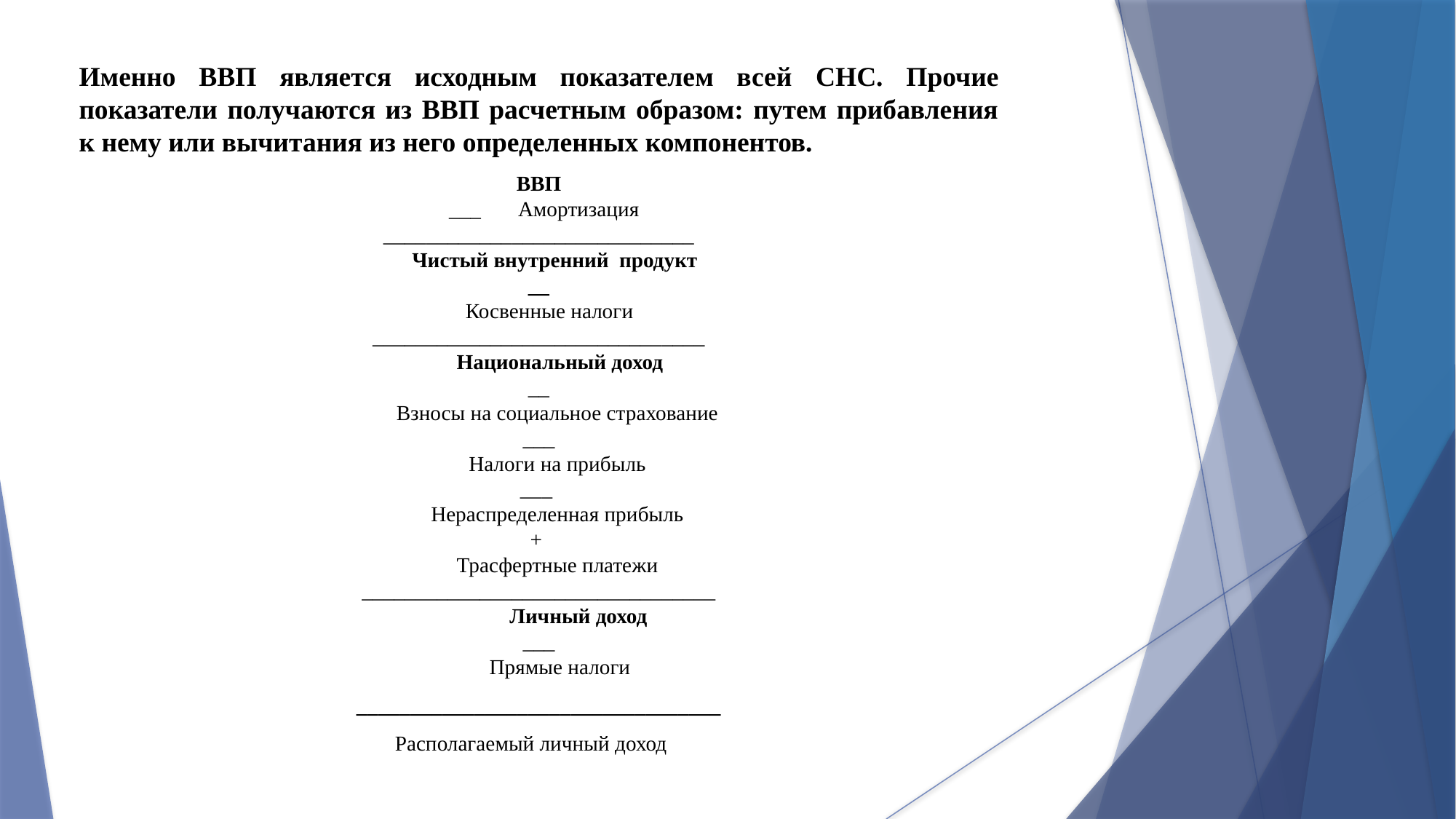

Именно ВВП является исходным показателем всей CНC. Прочие показатели получаются из ВВП расчетным образом: путем прибавления к нему или вычитания из него определенных компонентов.
ВВП
  ___       Амортизация
_____________________________
      Чистый внутренний  продукт
__
     Косвенные налоги
_______________________________
        Национальный доход
__
       Взносы на социальное страхование
___
       Налоги на прибыль
___
       Нераспределенная прибыль
+
       Трасфертные платежи
_________________________________
               Личный доход
___
        Прямые налоги
__________________________________
Располагаемый личный доход